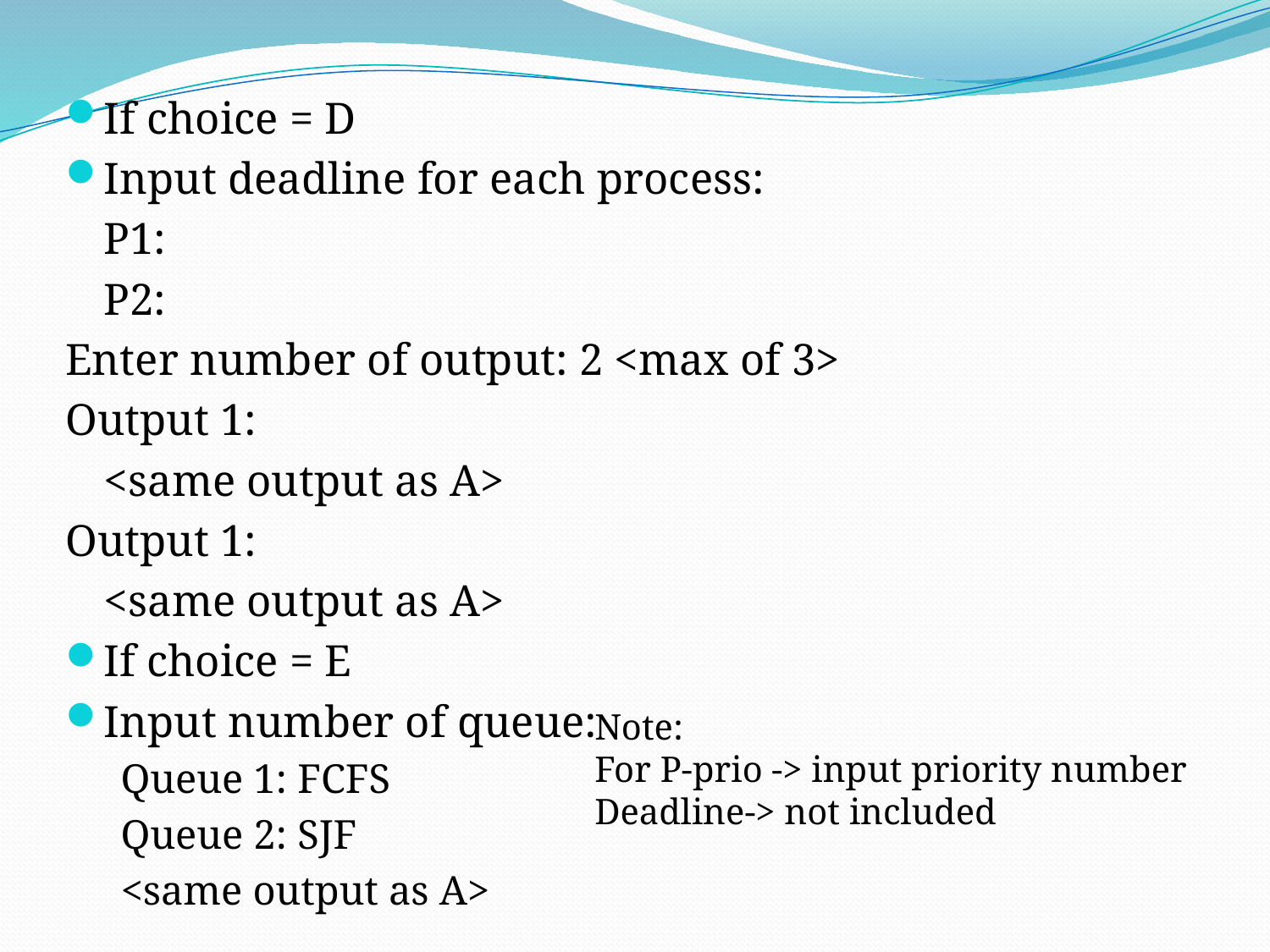

If choice = D
Input deadline for each process:
	P1:
	P2:
Enter number of output: 2 <max of 3>
Output 1:
	<same output as A>
Output 1:
	<same output as A>
If choice = E
Input number of queue:
Queue 1: FCFS
Queue 2: SJF
<same output as A>

Note:
For P-prio -> input priority number
Deadline-> not included